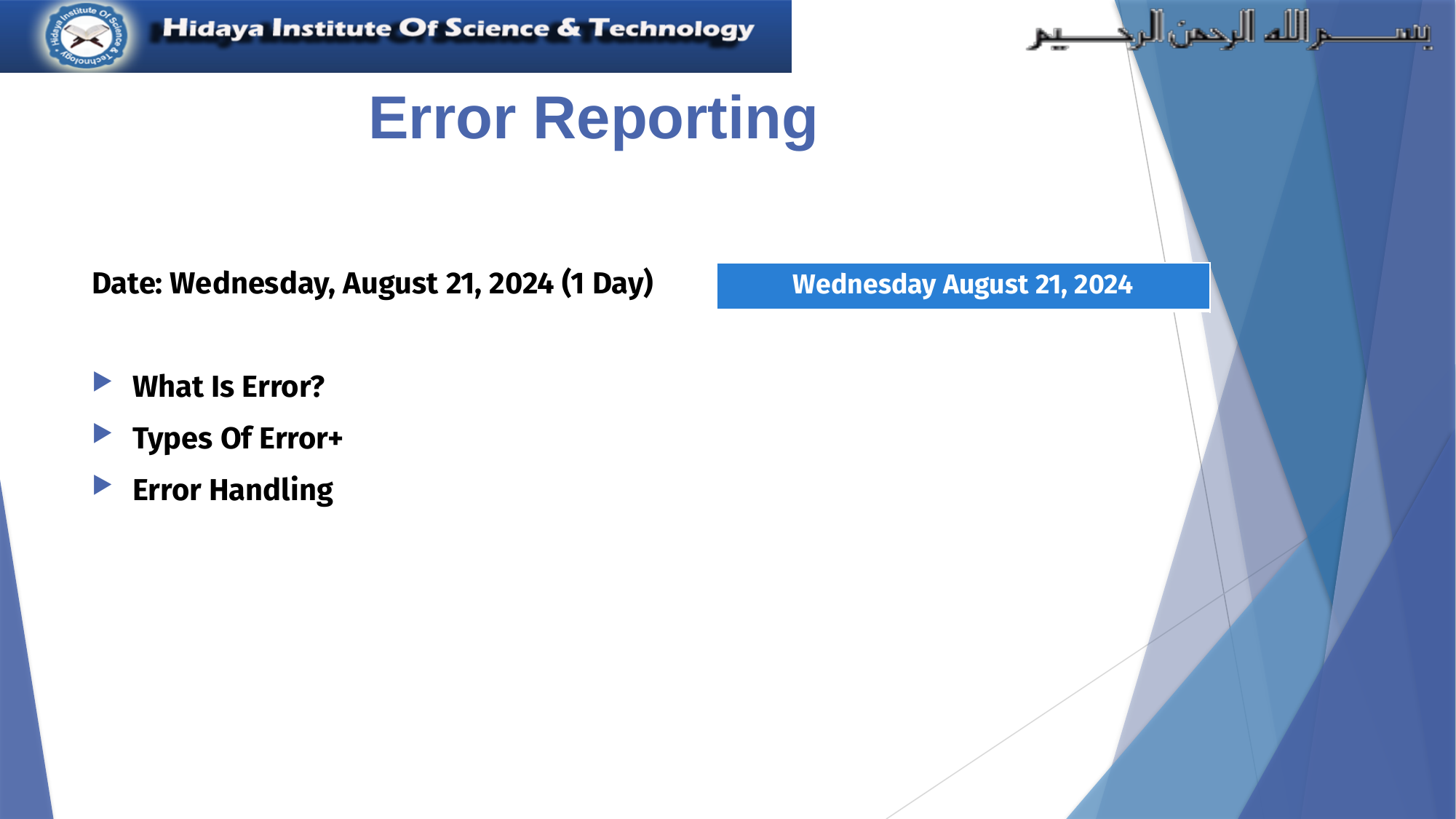

# Error Reporting
Date: Wednesday, August 21, 2024 (1 Day)

What Is Error?
Types Of Error+
Error Handling
| Wednesday August 21, 2024 |
| --- |